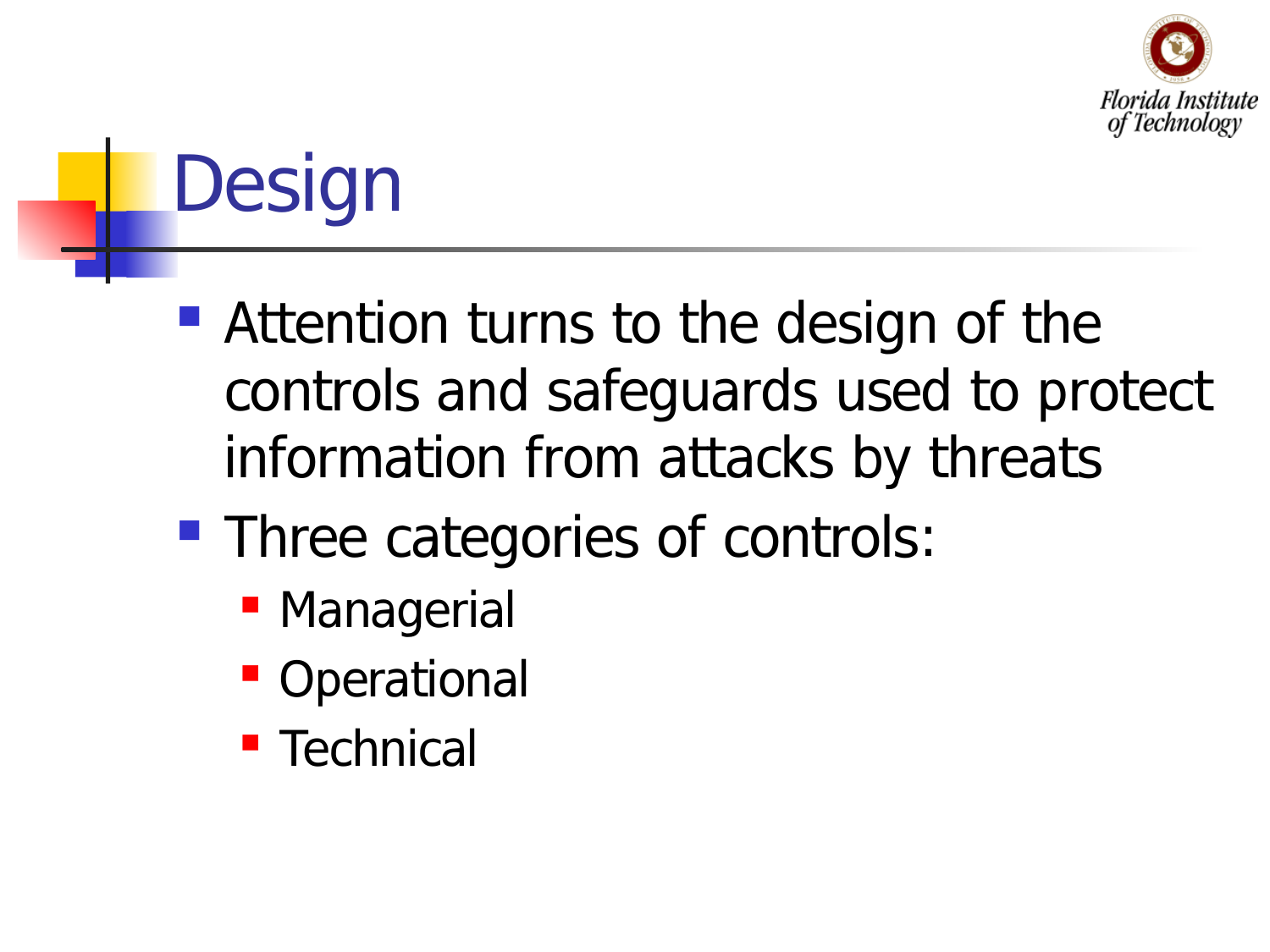

# Design
Attention turns to the design of the controls and safeguards used to protect information from attacks by threats
Three categories of controls:
Managerial
Operational
Technical